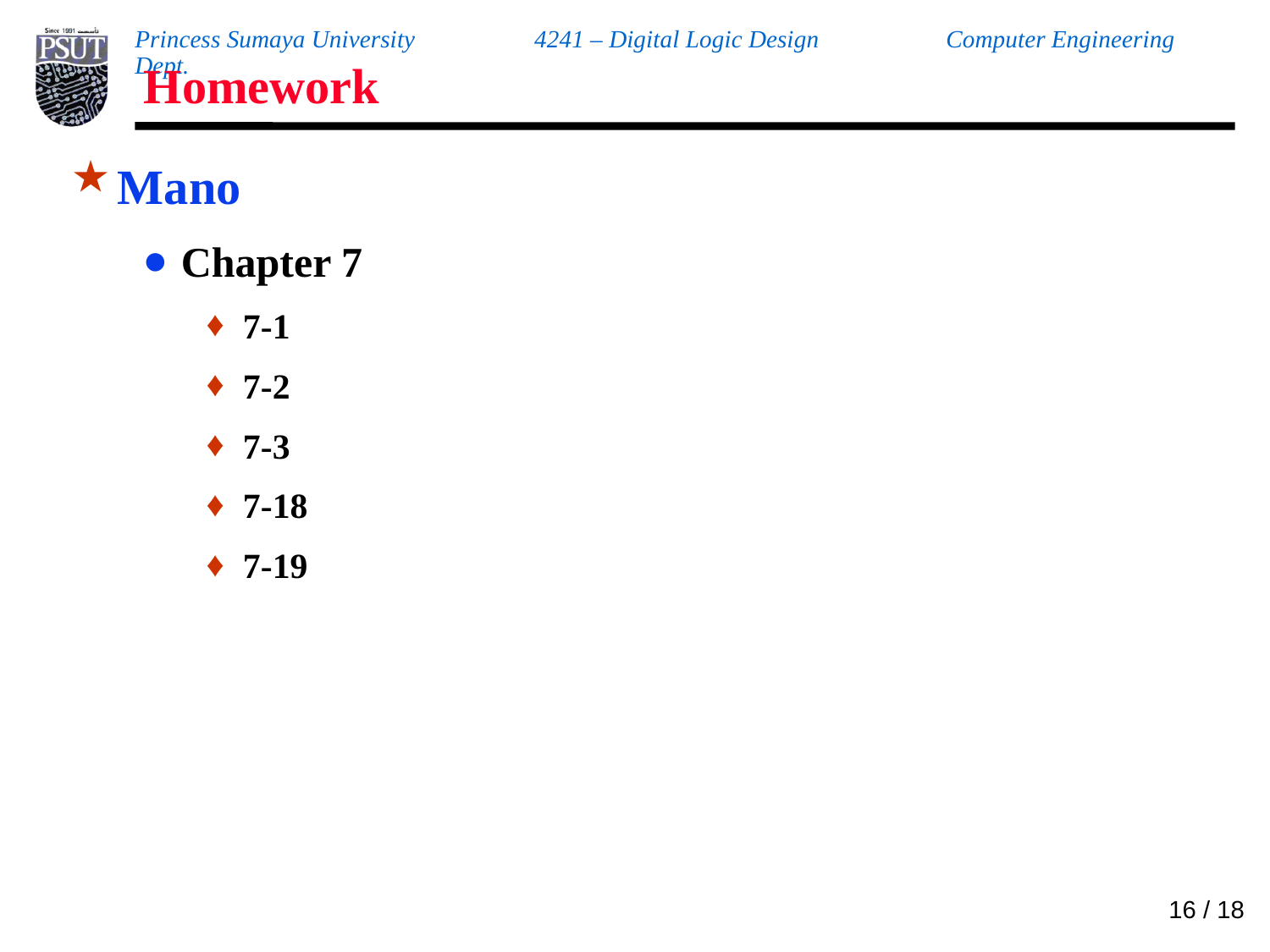

# Homework
Mano
Chapter 7
7-1
7-2
7-3
7-18
7-19
16 / 18